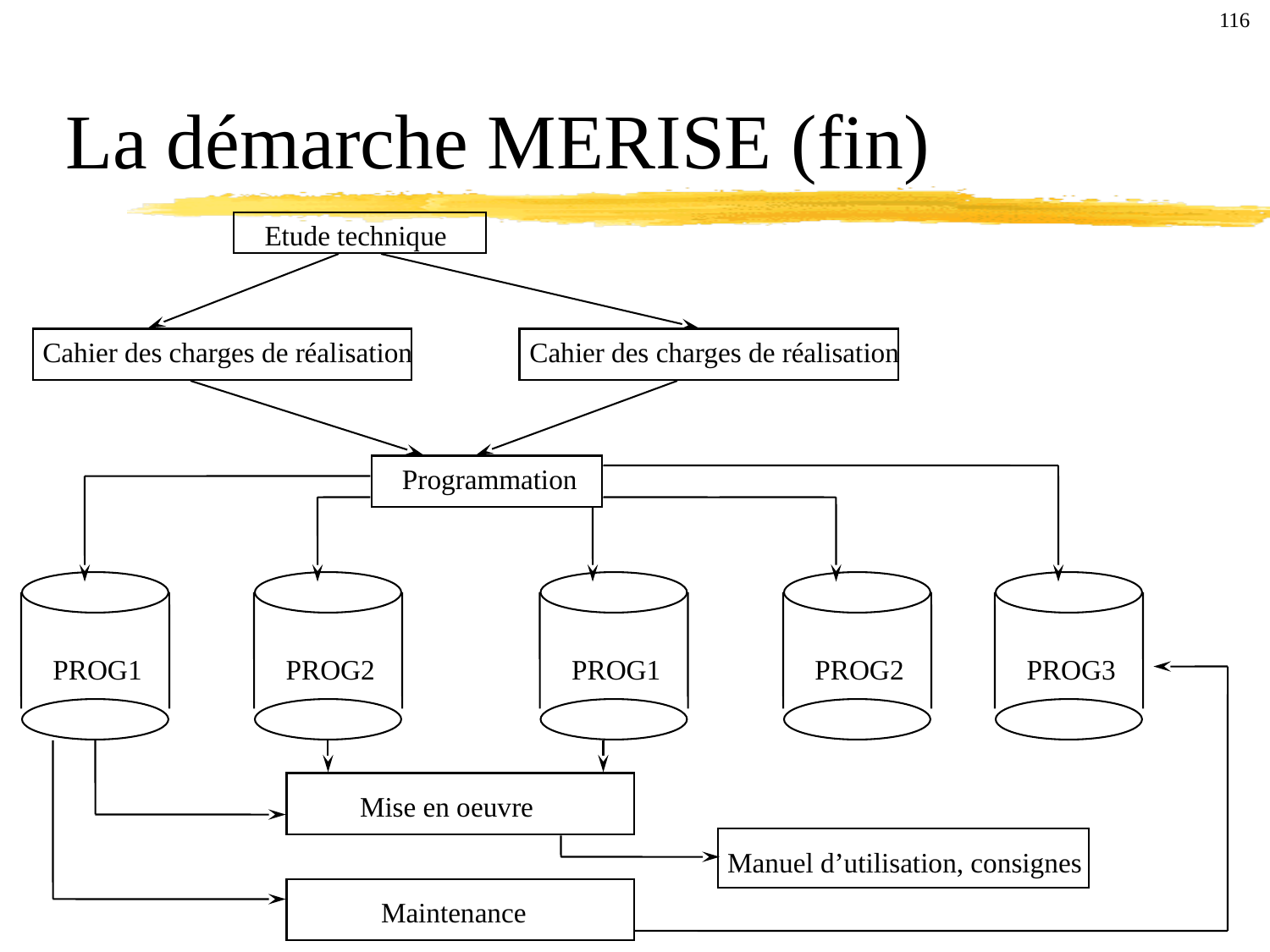

116
La démarche MERISE (fin)
Etude technique

Cahier des charges de réalisation
Cahier des charges de réalisation

Programmation

PROG1
PROG2
PROG1
PROG2
PROG3

Mise en oeuvre

Manuel d’utilisation, consignes

Maintenance